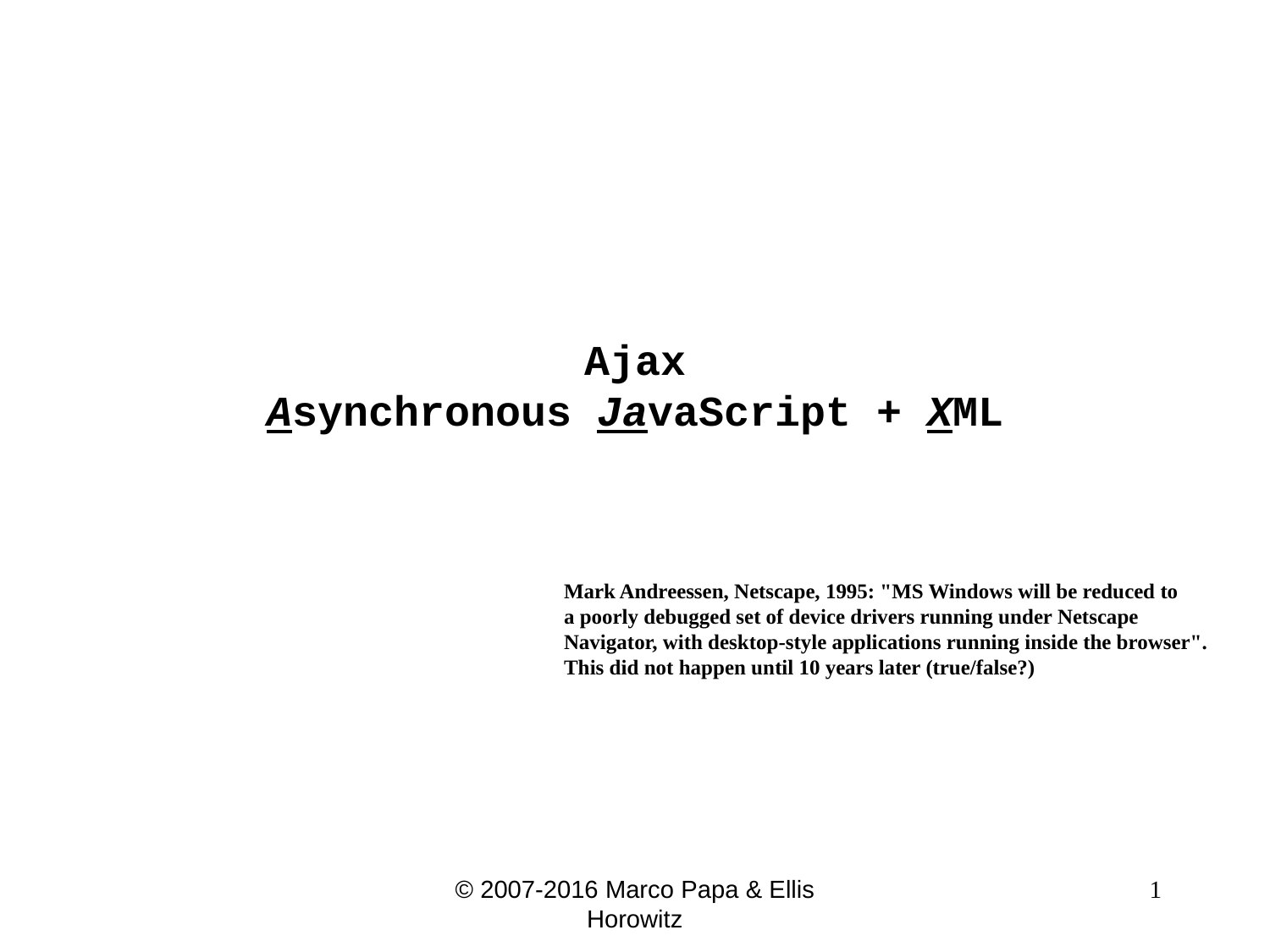

# Ajax Asynchronous JavaScript + XML
Mark Andreessen, Netscape, 1995: "MS Windows will be reduced to
a poorly debugged set of device drivers running under Netscape
Navigator, with desktop-style applications running inside the browser".
This did not happen until 10 years later (true/false?)
© 2007-2016 Marco Papa & Ellis Horowitz
             1